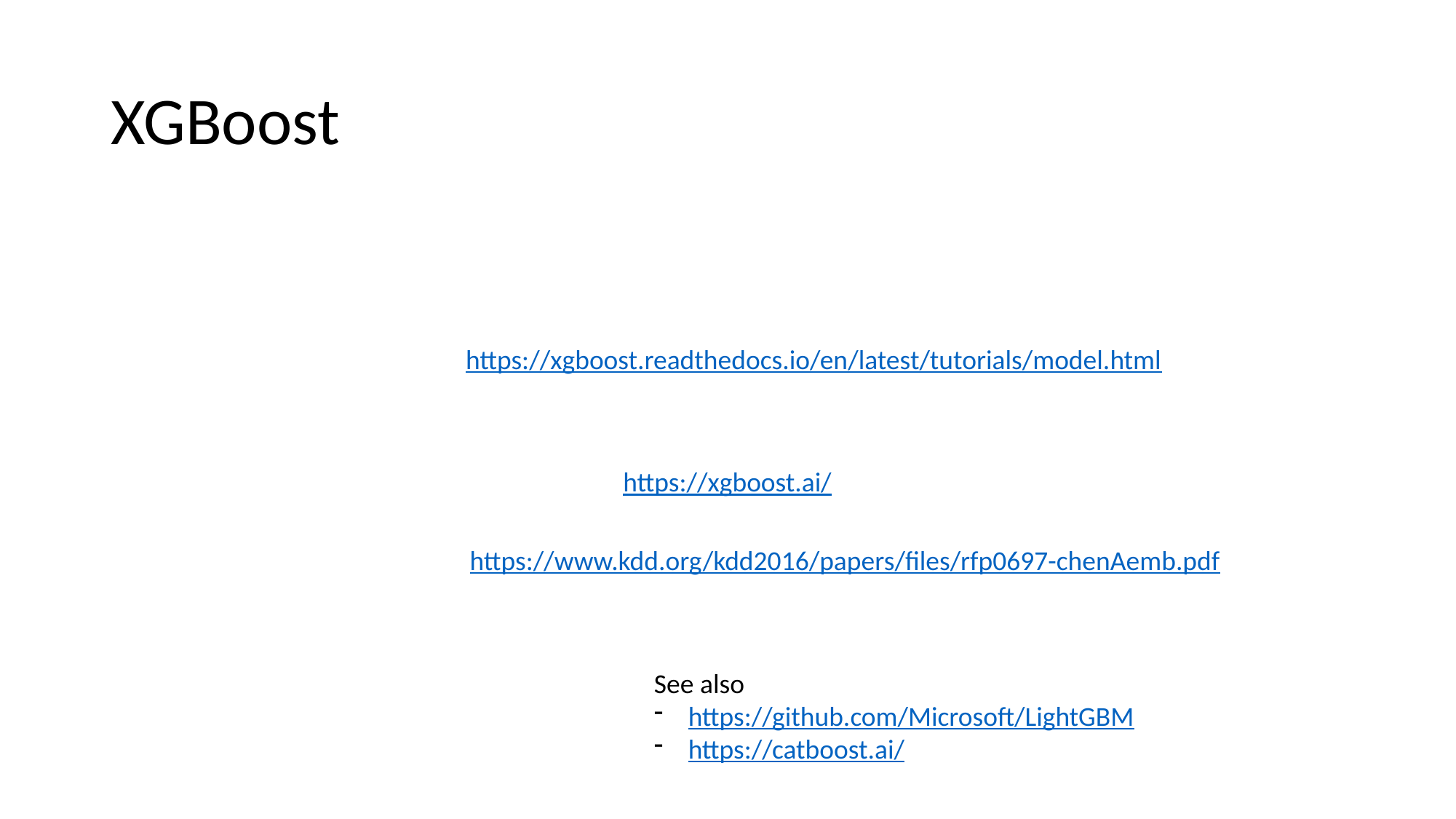

# XGBoost
https://xgboost.readthedocs.io/en/latest/tutorials/model.html
https://xgboost.ai/
https://www.kdd.org/kdd2016/papers/files/rfp0697-chenAemb.pdf
See also
https://github.com/Microsoft/LightGBM
https://catboost.ai/